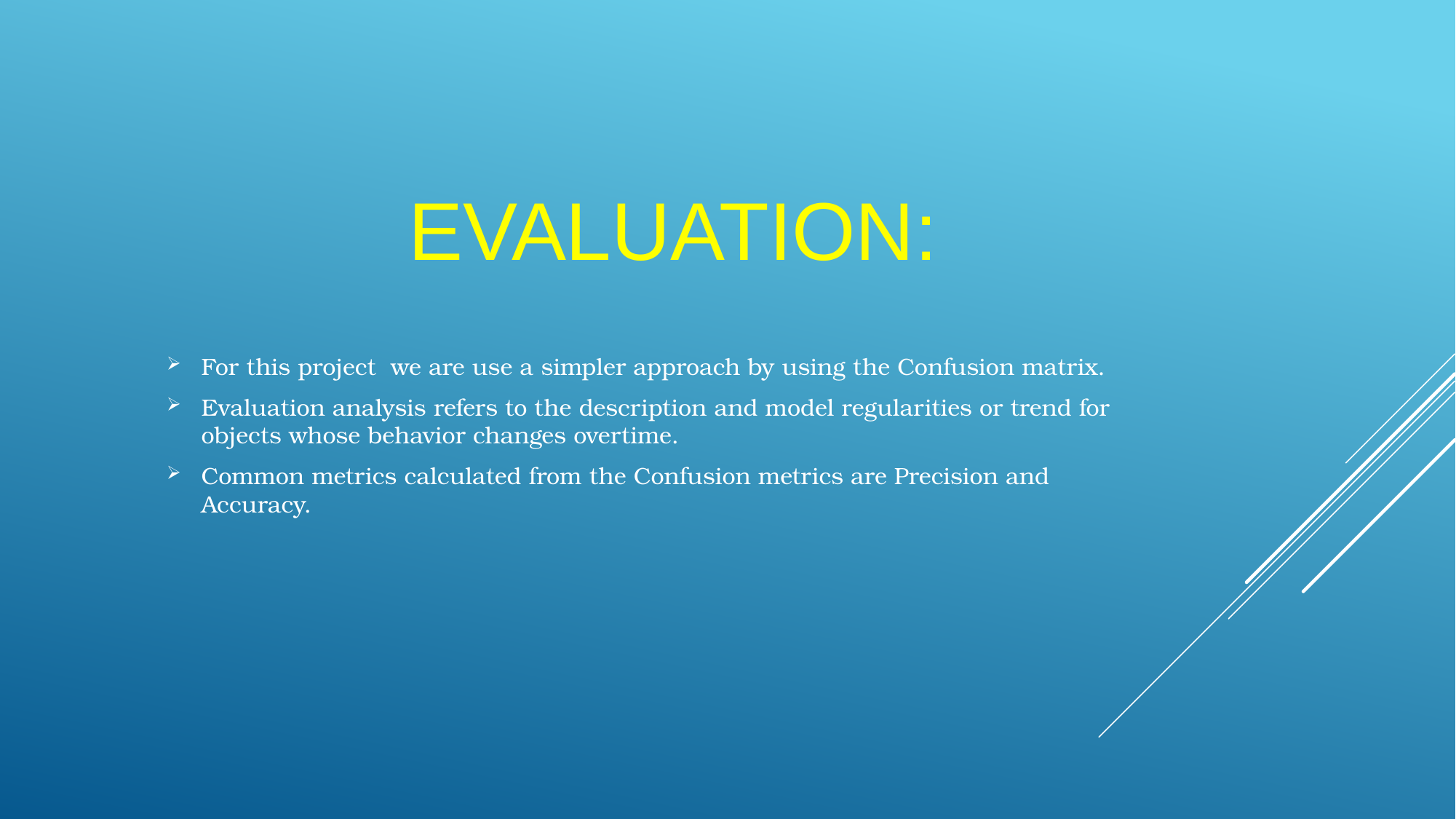

# evaluation:
For this project  we are use a simpler approach by using the Confusion matrix.
Evaluation analysis refers to the description and model regularities or trend for objects whose behavior changes overtime.
Common metrics calculated from the Confusion metrics are Precision and Accuracy.